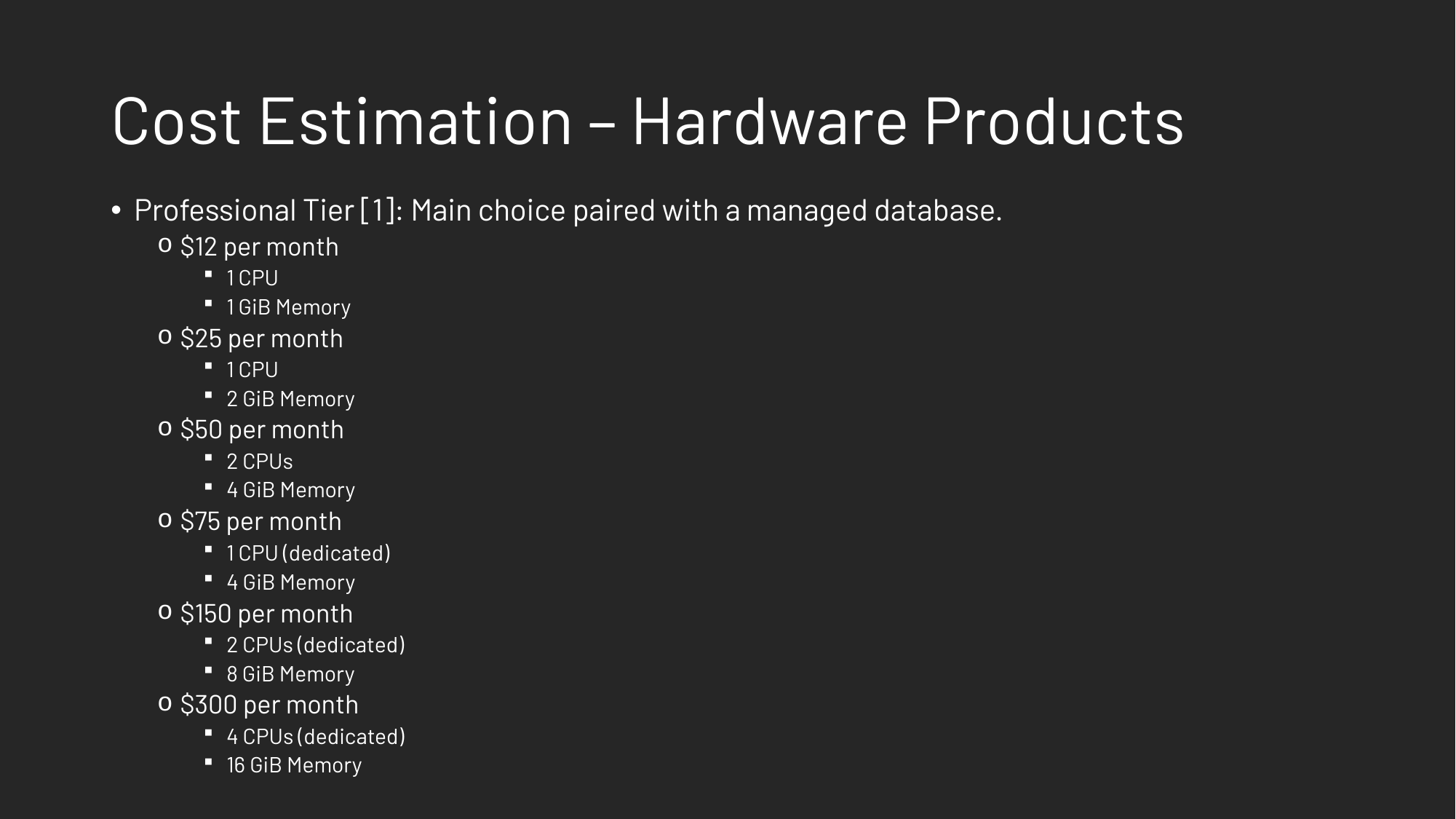

# Cost Estimation – Hardware Products
Professional Tier [1]: Main choice paired with a managed database.
$12 per month
1 CPU
1 GiB Memory
$25 per month
1 CPU
2 GiB Memory
$50 per month
2 CPUs
4 GiB Memory
$75 per month
1 CPU (dedicated)
4 GiB Memory
$150 per month
2 CPUs (dedicated)
8 GiB Memory
$300 per month
4 CPUs (dedicated)
16 GiB Memory